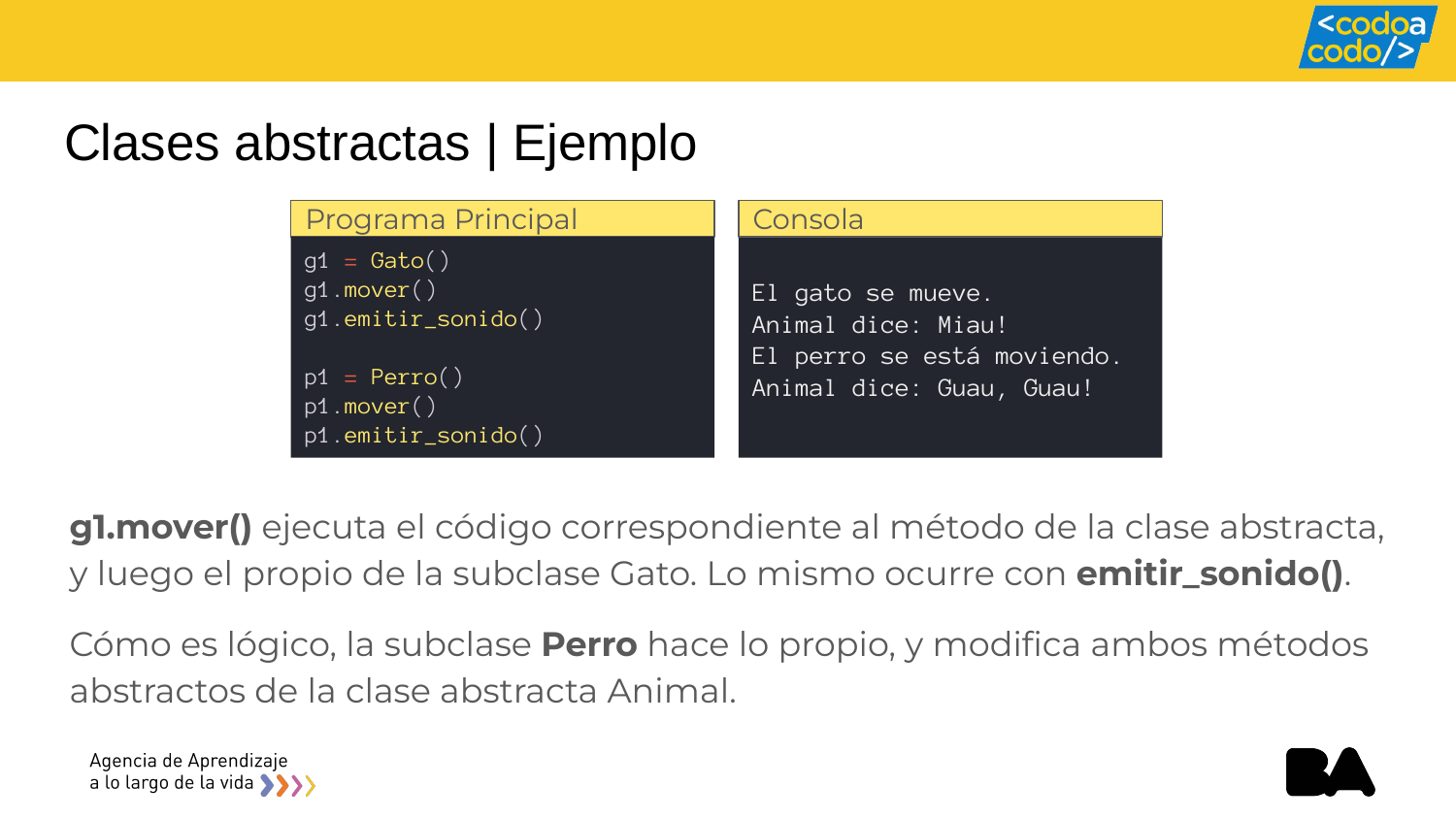

# Clases abstractas | Ejemplo

Programa Principal
Consola
g1 = Gato()
g1.mover()
g1.emitir_sonido()

p1 = Perro()
p1.mover()
p1.emitir_sonido()

El gato se mueve.
Animal dice: Miau!
El perro se está moviendo.
Animal dice: Guau, Guau!

g1.mover() ejecuta el código correspondiente al método de la clase abstracta, y luego el propio de la subclase Gato. Lo mismo ocurre con emitir_sonido().
Cómo es lógico, la subclase Perro hace lo propio, y modifica ambos métodos abstractos de la clase abstracta Animal.